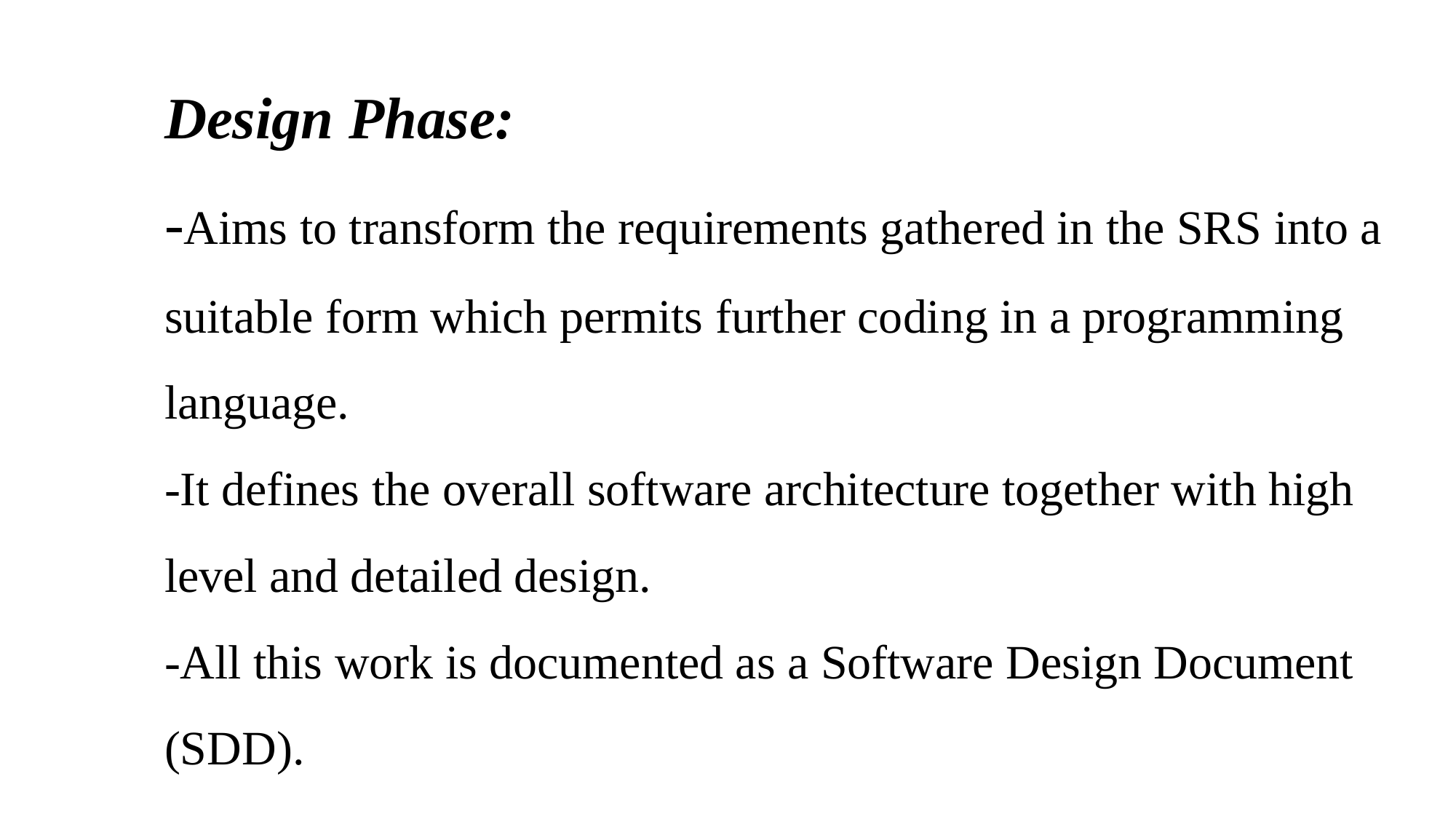

# Design Phase: -Aims to transform the requirements gathered in the SRS into a suitable form which permits further coding in a programming language. -It defines the overall software architecture together with high level and detailed design. -All this work is documented as a Software Design Document (SDD).